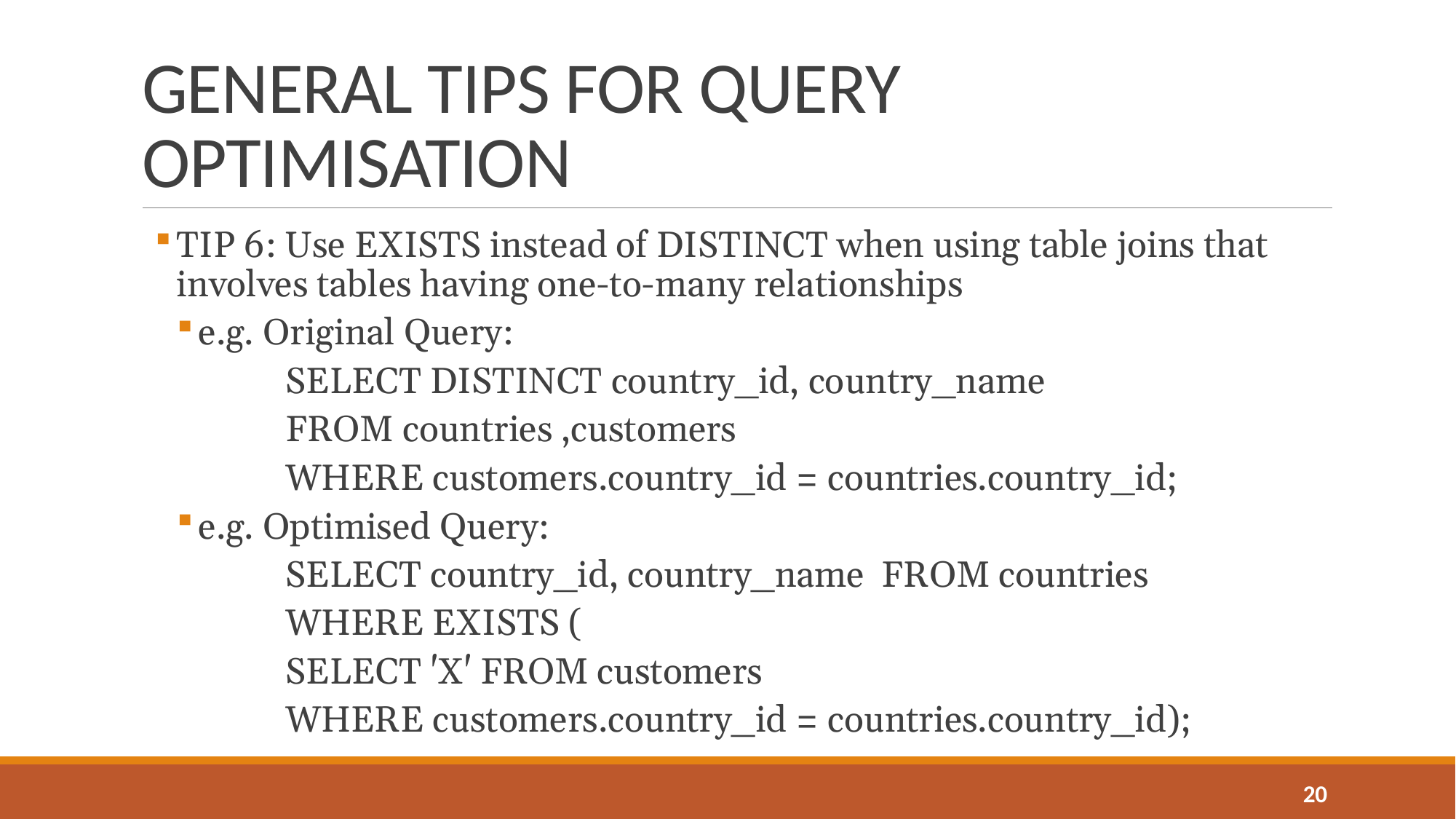

# GENERAL TIPS FOR QUERY OPTIMISATION
TIP 6: Use EXISTS instead of DISTINCT when using table joins that involves tables having one-to-many relationships
e.g. Original Query:
	SELECT DISTINCT country_id, country_name
	FROM countries ,customers
	WHERE customers.country_id = countries.country_id;
e.g. Optimised Query:
	SELECT country_id, country_name  FROM countries
	WHERE EXISTS (
	SELECT 'X' FROM customers
	WHERE customers.country_id = countries.country_id);
20